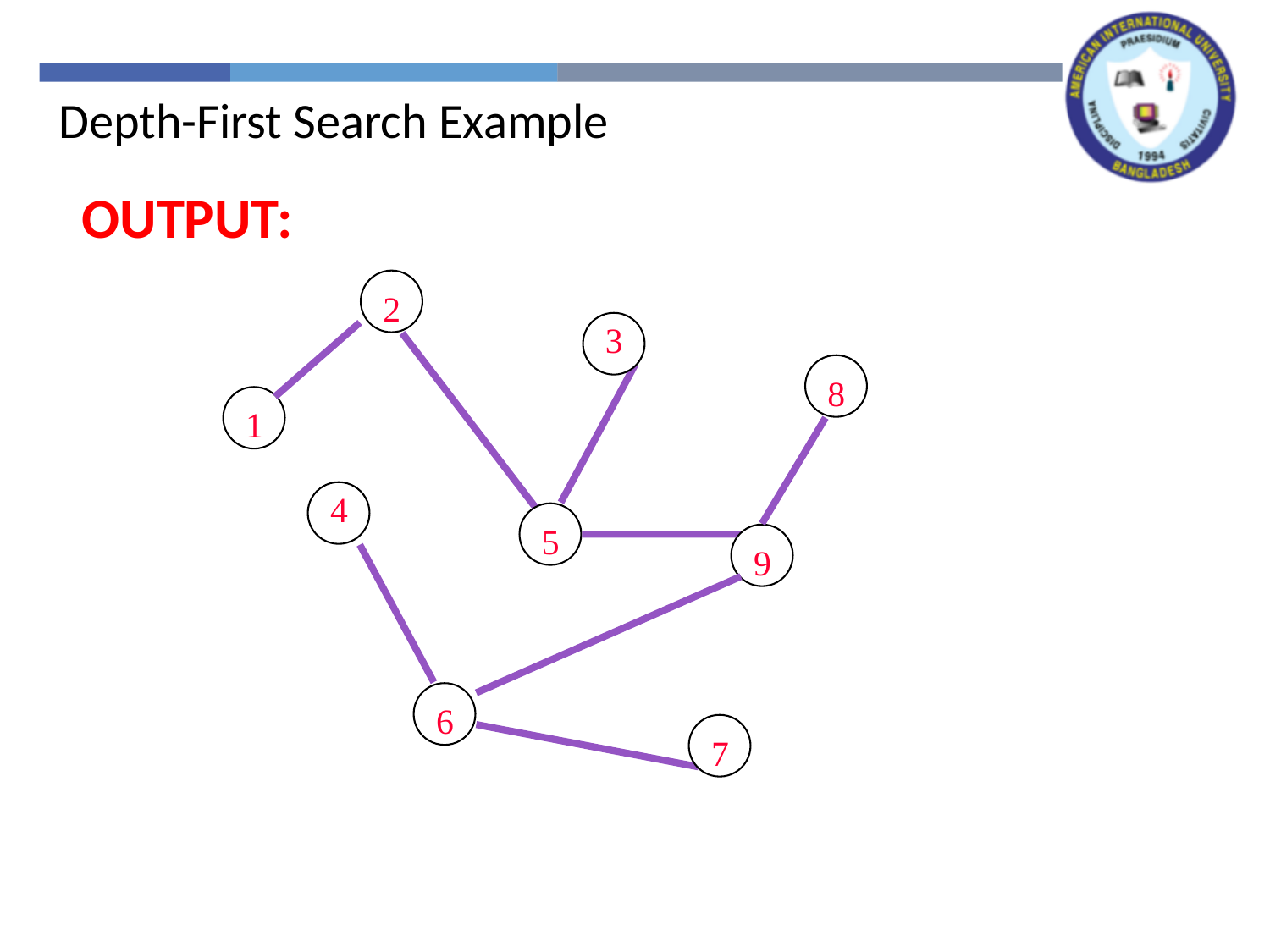

Depth-First Search Example
OUTPUT:

2
3

8

1

4

5

9

6

7